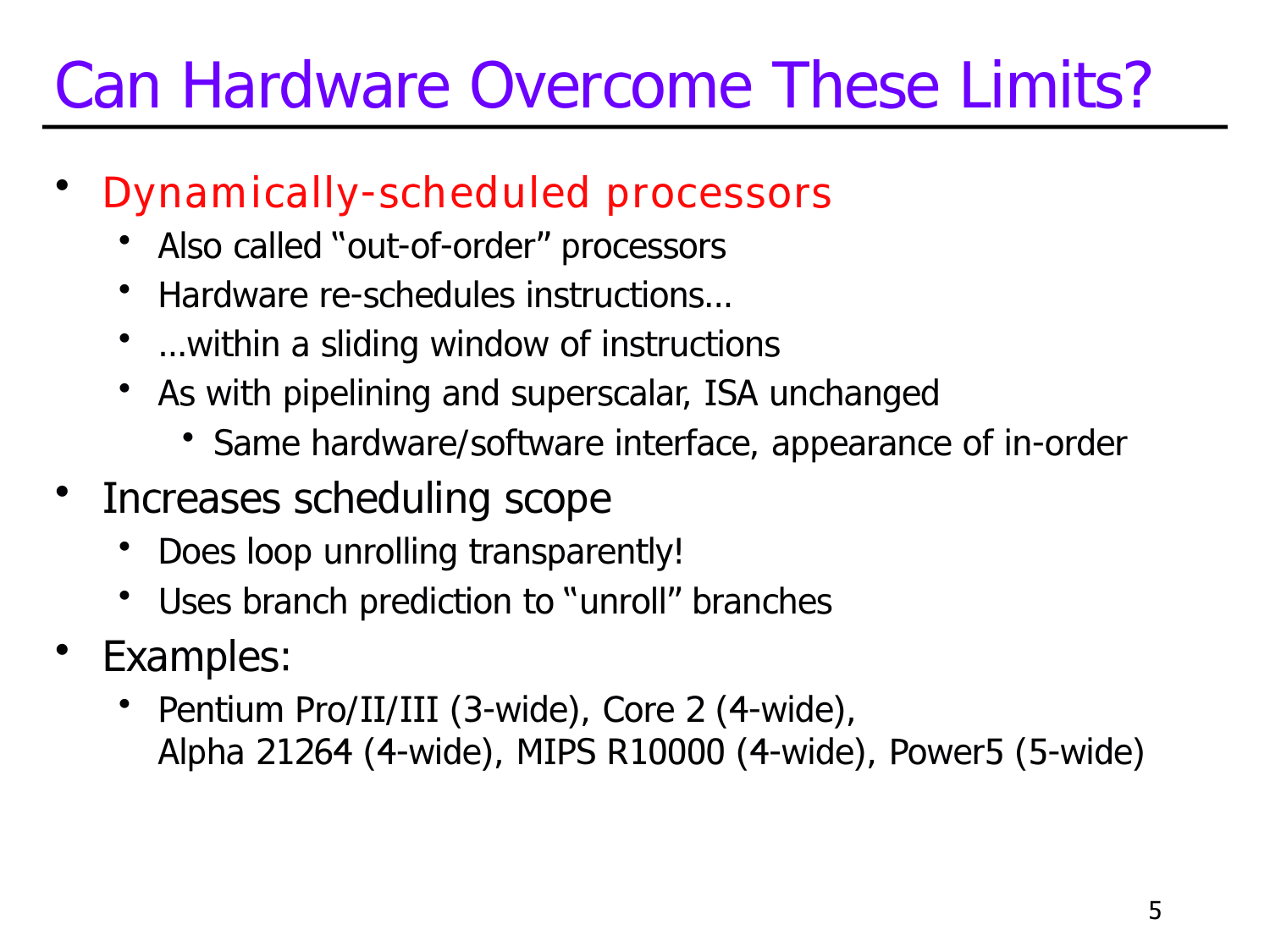

# Can Hardware Overcome These Limits?
Dynamically-scheduled processors
Also called “out-of-order” processors
Hardware re-schedules instructions…
…within a sliding window of instructions
As with pipelining and superscalar, ISA unchanged
Same hardware/software interface, appearance of in-order
Increases scheduling scope
Does loop unrolling transparently!
Uses branch prediction to “unroll” branches
Examples:
Pentium Pro/II/III (3-wide), Core 2 (4-wide),
Alpha 21264 (4-wide), MIPS R10000 (4-wide), Power5 (5-wide)

5